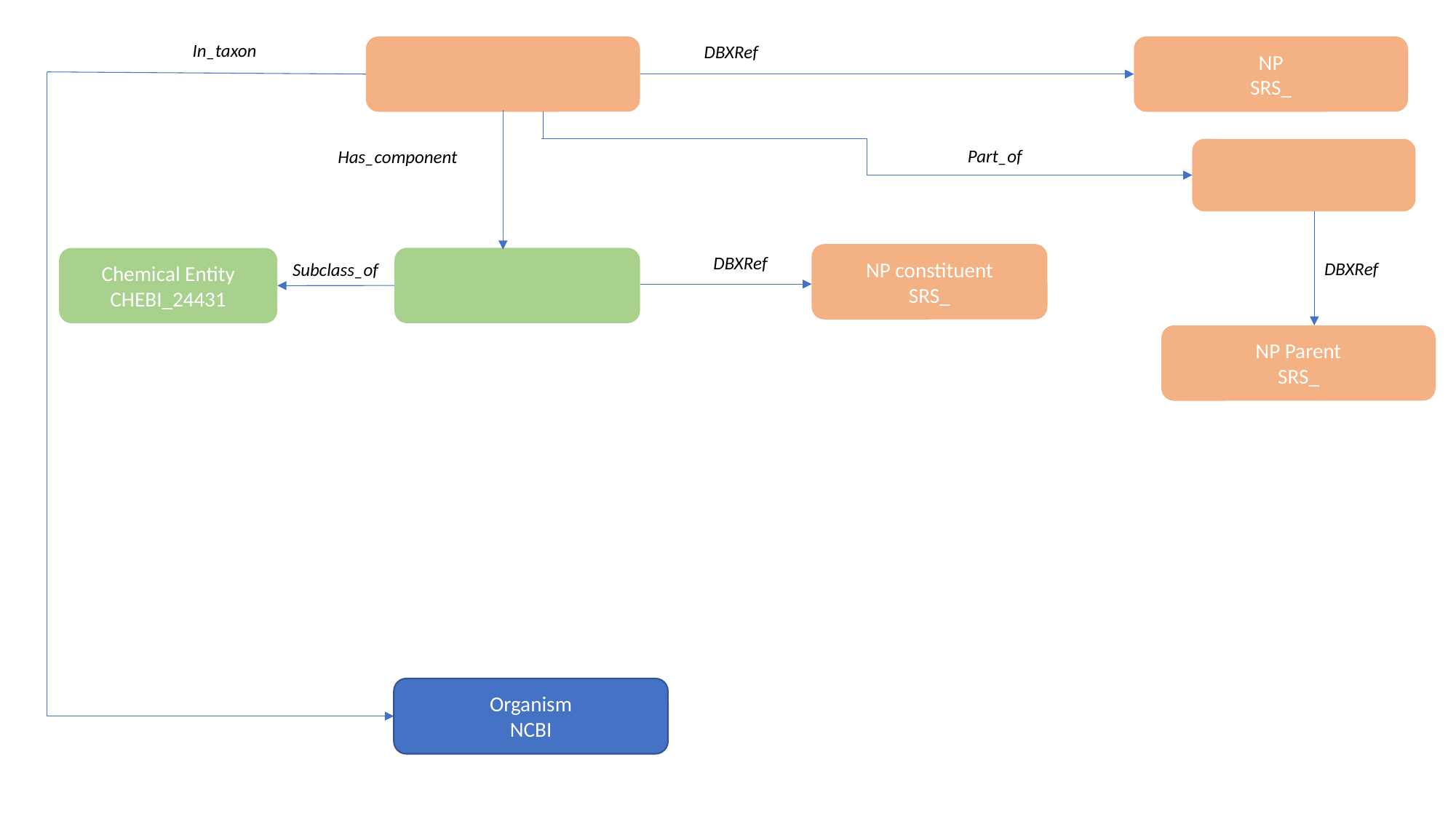

In_taxon
DBXRef

NP
SRS_

Part_of
Has_component
NP constituent
SRS_
DBXRef

Chemical Entity
CHEBI_24431
DBXRef
Subclass_of
NP Parent
SRS_
Organism
NCBI